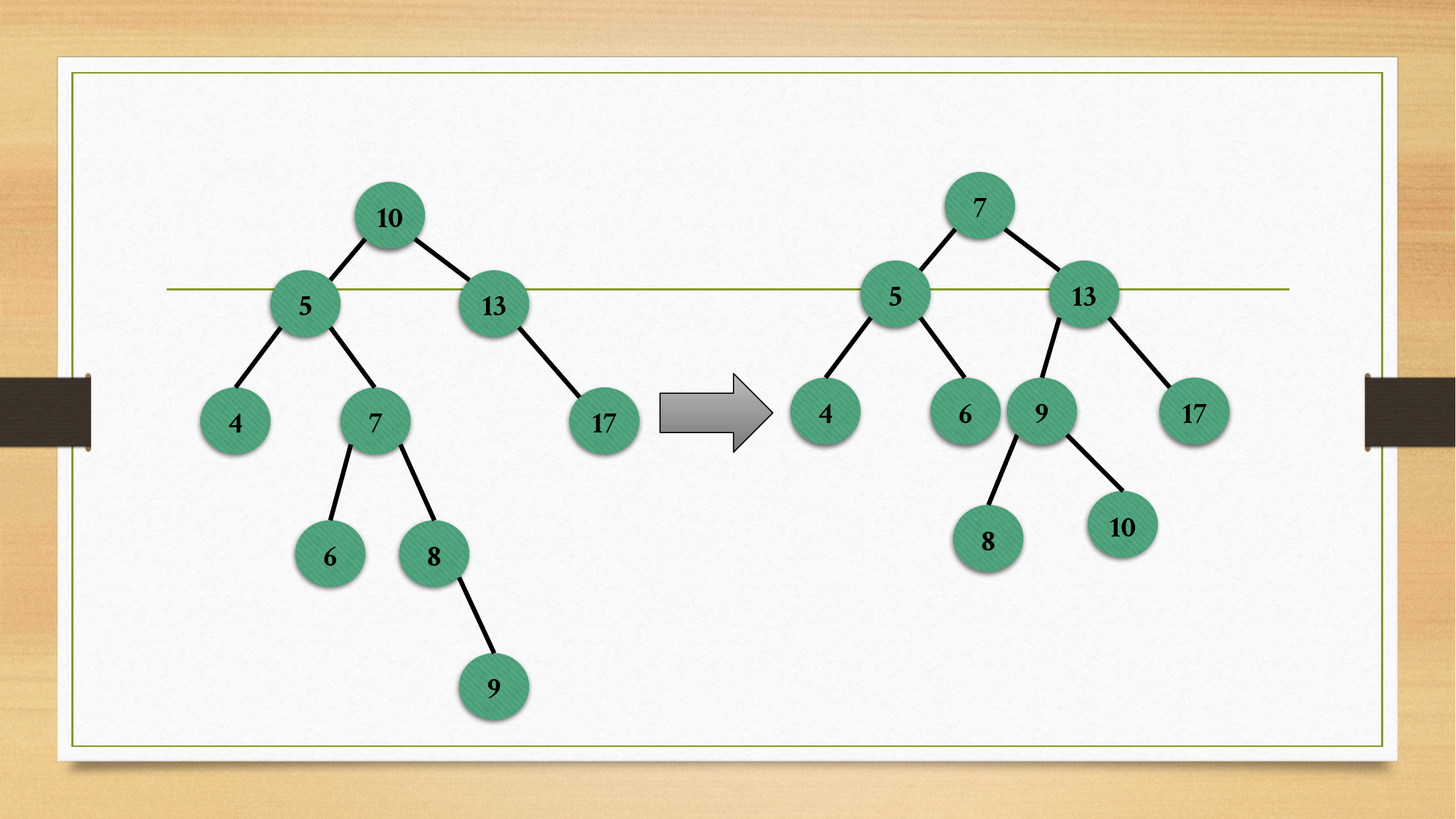

7
10
5
13
5
13

4
6
9
17
4
7
17
10
8
6
8
9